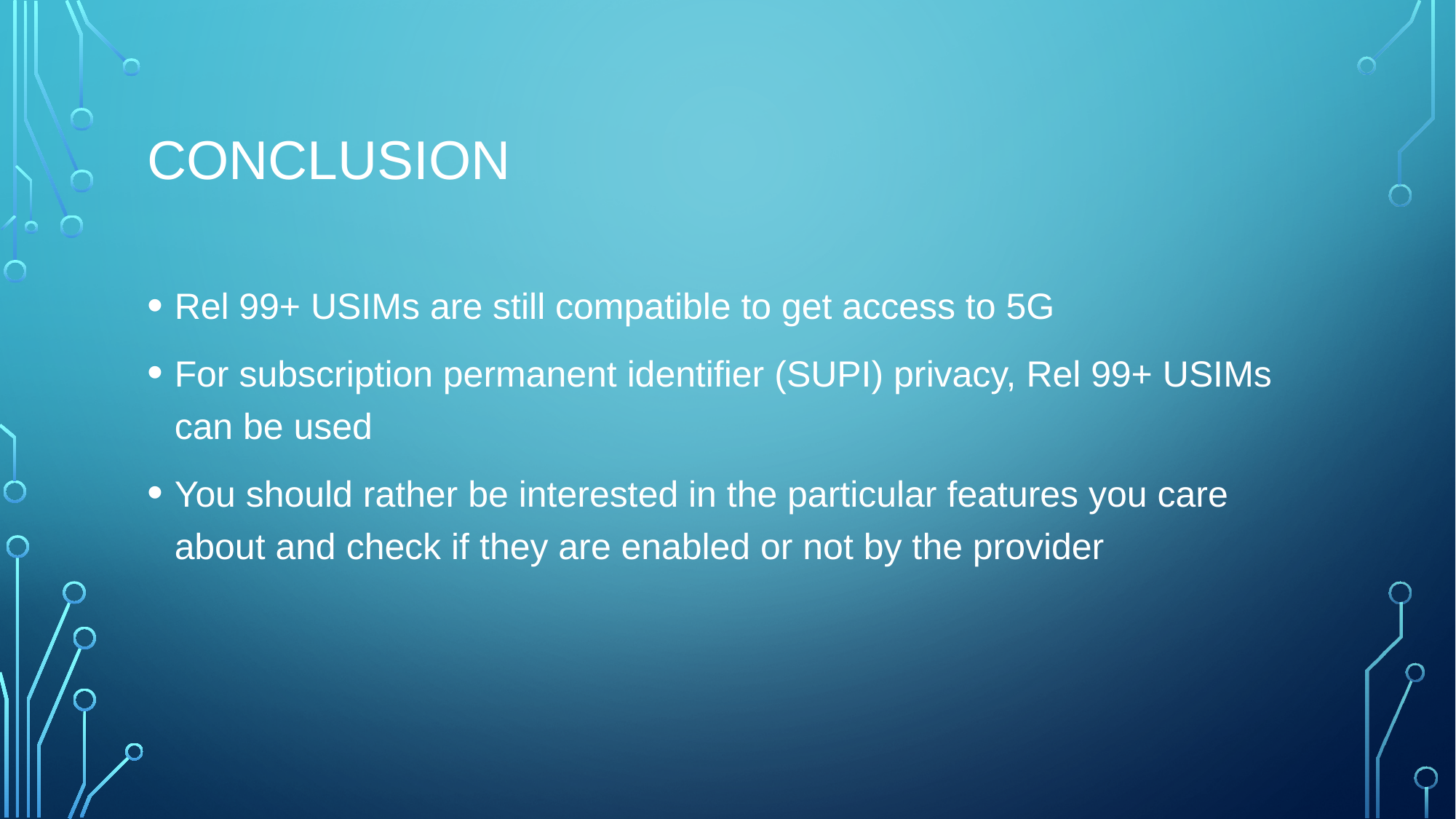

# Conclusion
Rel 99+ USIMs are still compatible to get access to 5G
For subscription permanent identifier (SUPI) privacy, Rel 99+ USIMs can be used
You should rather be interested in the particular features you care about and check if they are enabled or not by the provider